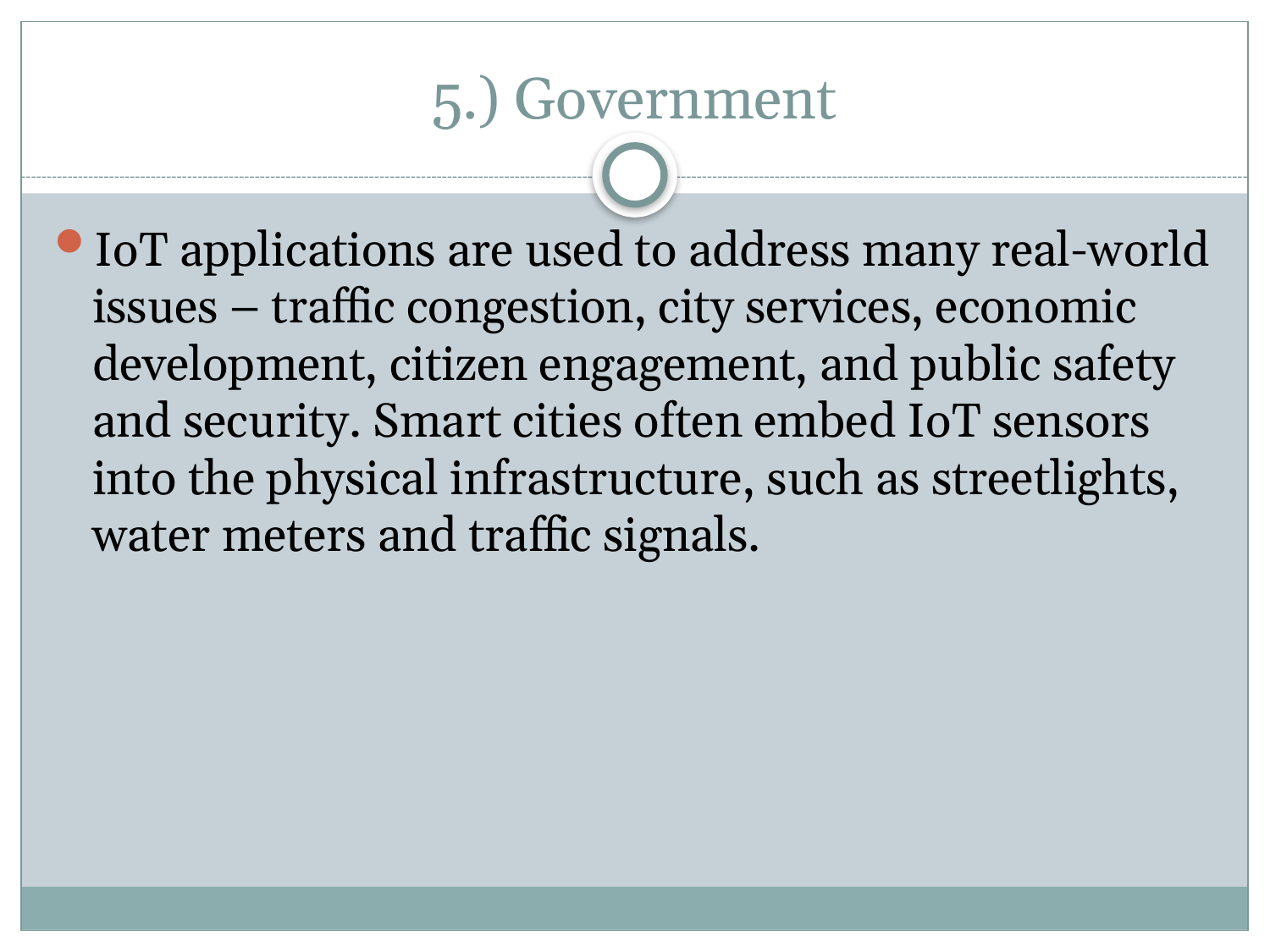

# 5.) Government
IoT applications are used to address many real-world issues – traffic congestion, city services, economic development, citizen engagement, and public safety and security. Smart cities often embed IoT sensors into the physical infrastructure, such as streetlights, water meters and traffic signals.